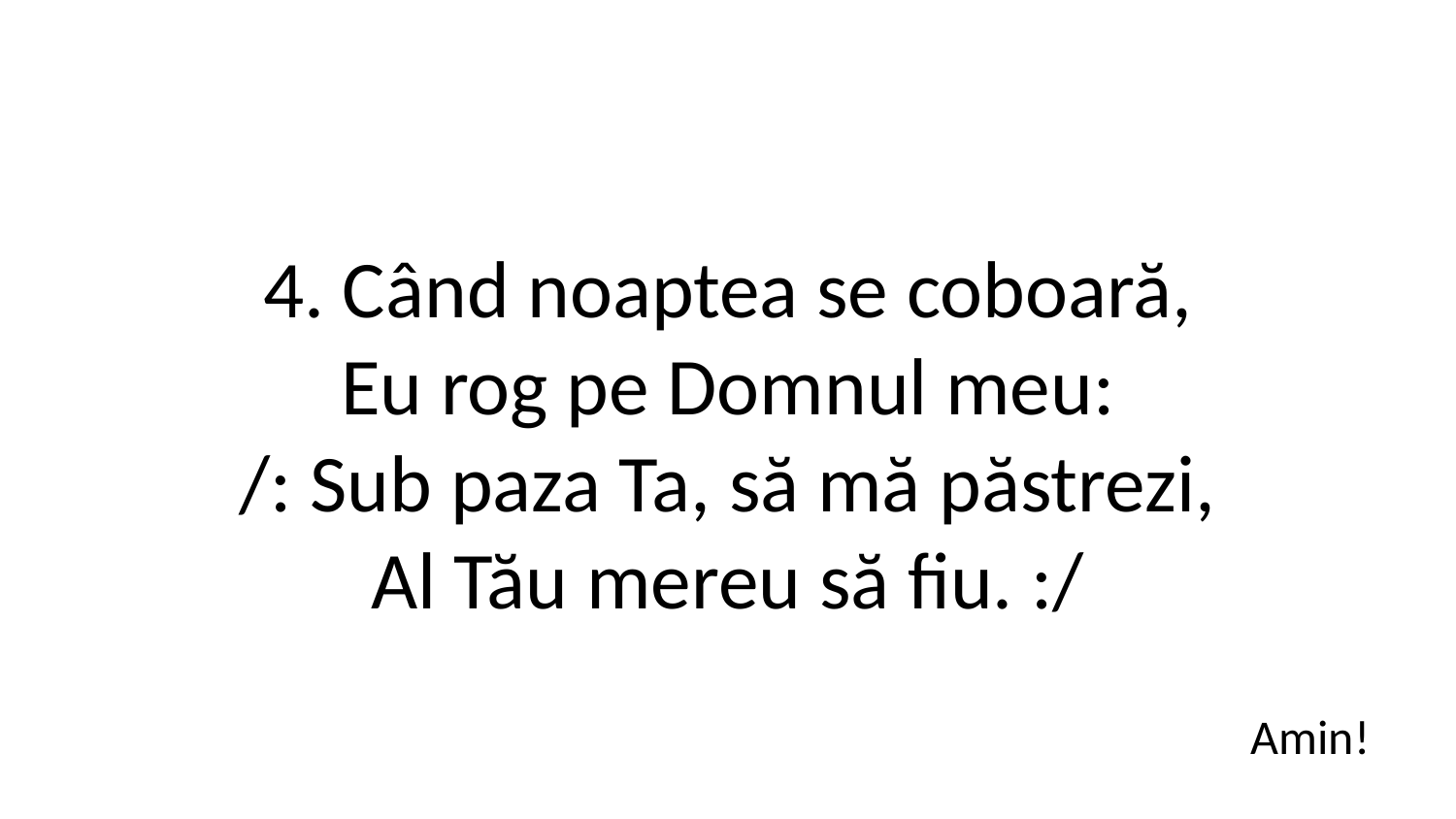

4. Când noaptea se coboară,
Eu rog pe Domnul meu:
/: Sub paza Ta, să mă păstrezi,
Al Tău mereu să fiu. :/

Amin!